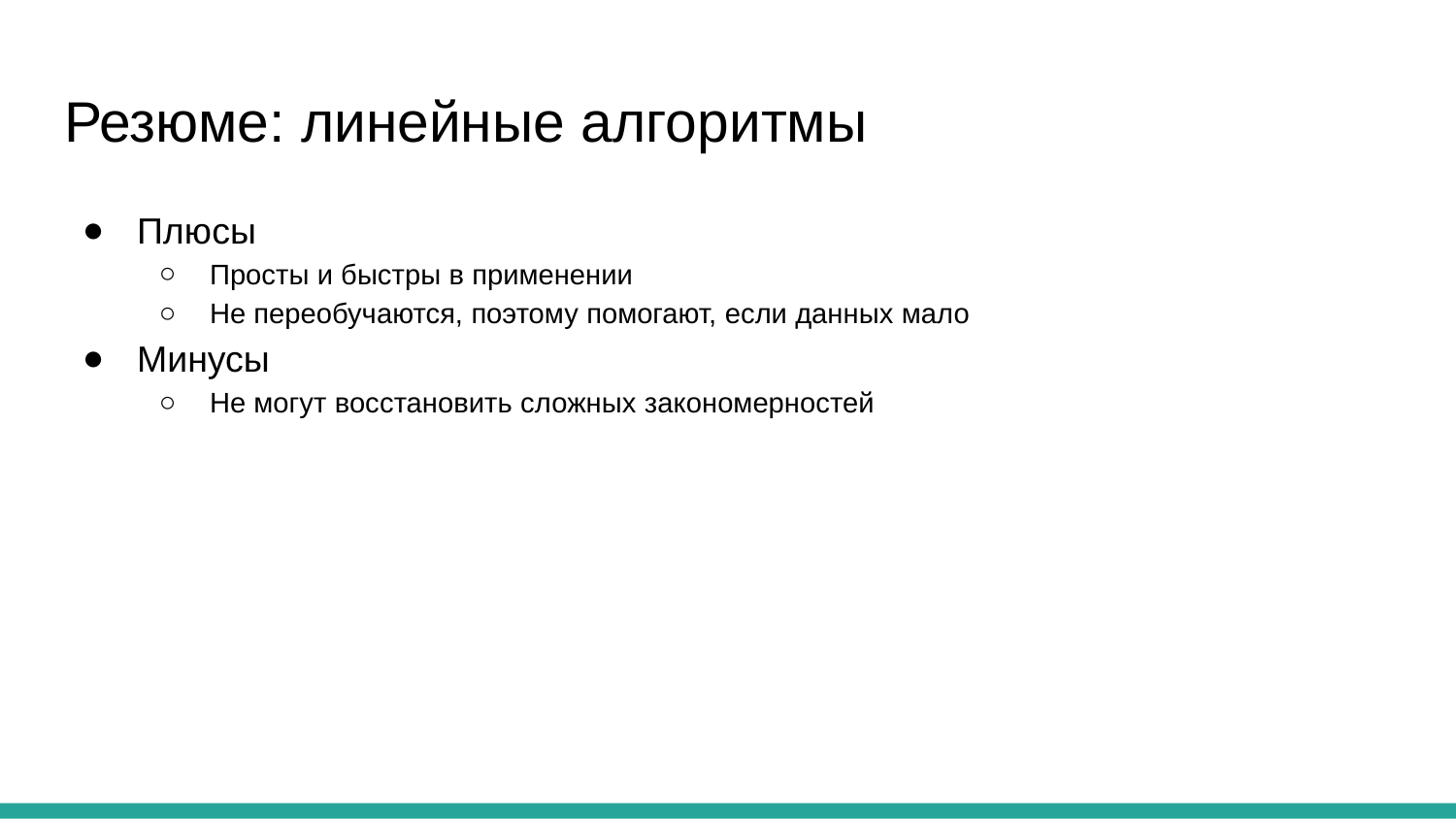

# Резюме: линейные алгоритмы
Плюсы
Просты и быстры в применении
Не переобучаются, поэтому помогают, если данных мало
Минусы
Не могут восстановить сложных закономерностей